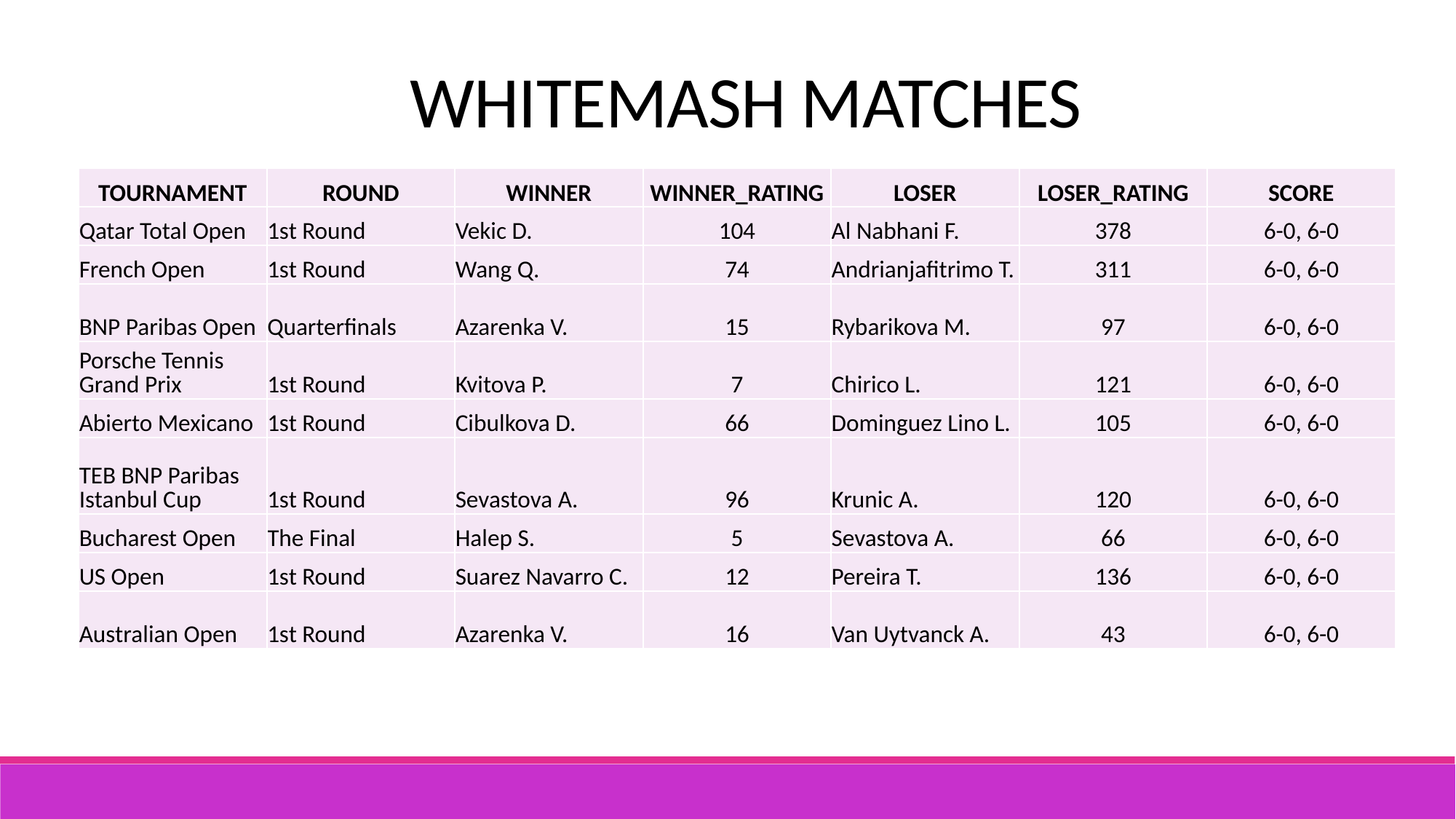

WHITEMASH MATCHES
| TOURNAMENT | ROUND | WINNER | WINNER\_RATING | LOSER | LOSER\_RATING | SCORE |
| --- | --- | --- | --- | --- | --- | --- |
| Qatar Total Open | 1st Round | Vekic D. | 104 | Al Nabhani F. | 378 | 6-0, 6-0 |
| French Open | 1st Round | Wang Q. | 74 | Andrianjafitrimo T. | 311 | 6-0, 6-0 |
| BNP Paribas Open | Quarterfinals | Azarenka V. | 15 | Rybarikova M. | 97 | 6-0, 6-0 |
| Porsche Tennis Grand Prix | 1st Round | Kvitova P. | 7 | Chirico L. | 121 | 6-0, 6-0 |
| Abierto Mexicano | 1st Round | Cibulkova D. | 66 | Dominguez Lino L. | 105 | 6-0, 6-0 |
| TEB BNP Paribas Istanbul Cup | 1st Round | Sevastova A. | 96 | Krunic A. | 120 | 6-0, 6-0 |
| Bucharest Open | The Final | Halep S. | 5 | Sevastova A. | 66 | 6-0, 6-0 |
| US Open | 1st Round | Suarez Navarro C. | 12 | Pereira T. | 136 | 6-0, 6-0 |
| Australian Open | 1st Round | Azarenka V. | 16 | Van Uytvanck A. | 43 | 6-0, 6-0 |